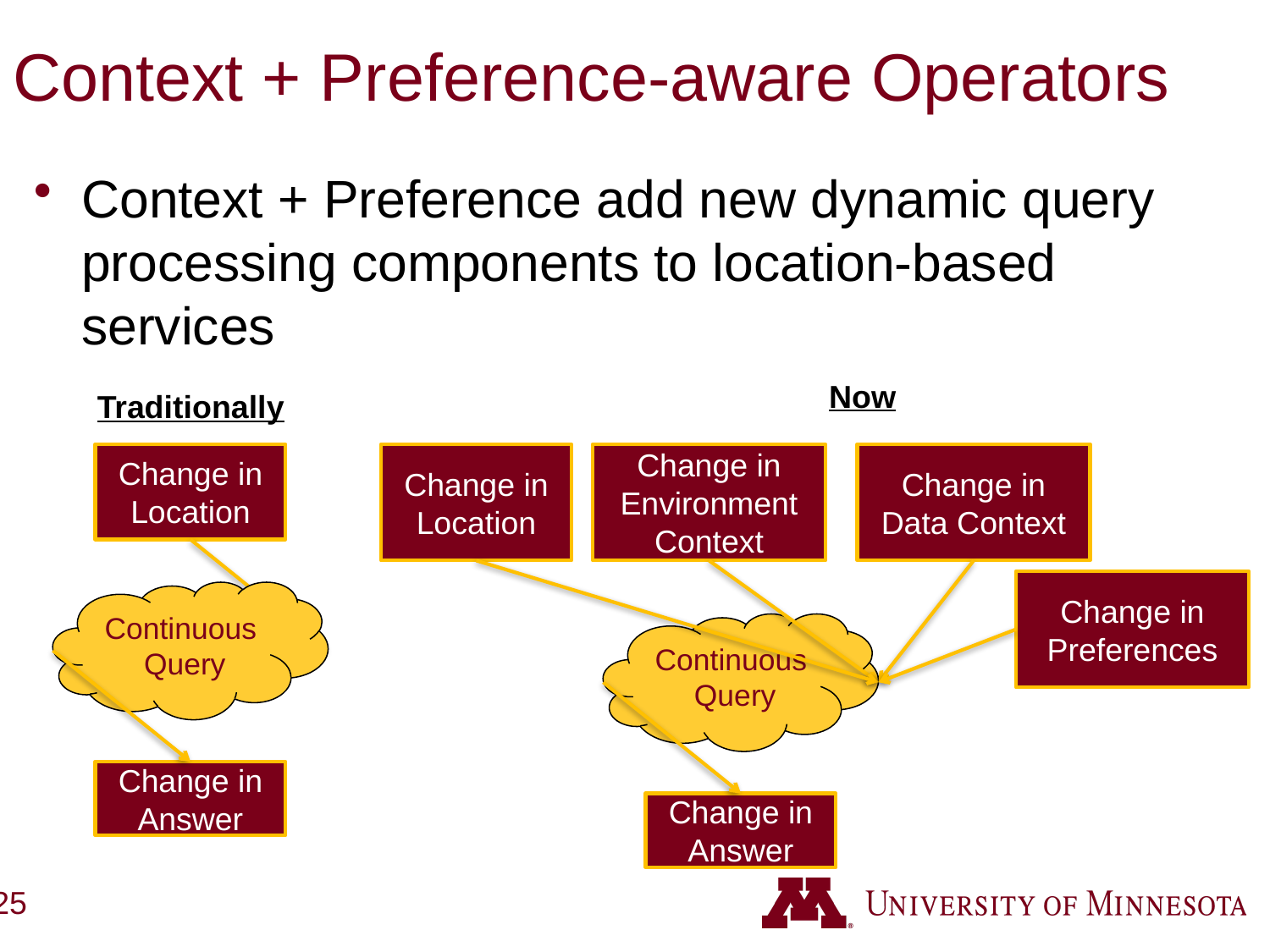

# Context + Preference-aware Operators
Context + Preference add new dynamic query processing components to location-based services
Now
Traditionally
Change in Location
Change in Location
Change in Environment Context
Change in Data Context
Change in Preferences
Continuous
 Query
Continuous
 Query
Change in Answer
Change in Answer